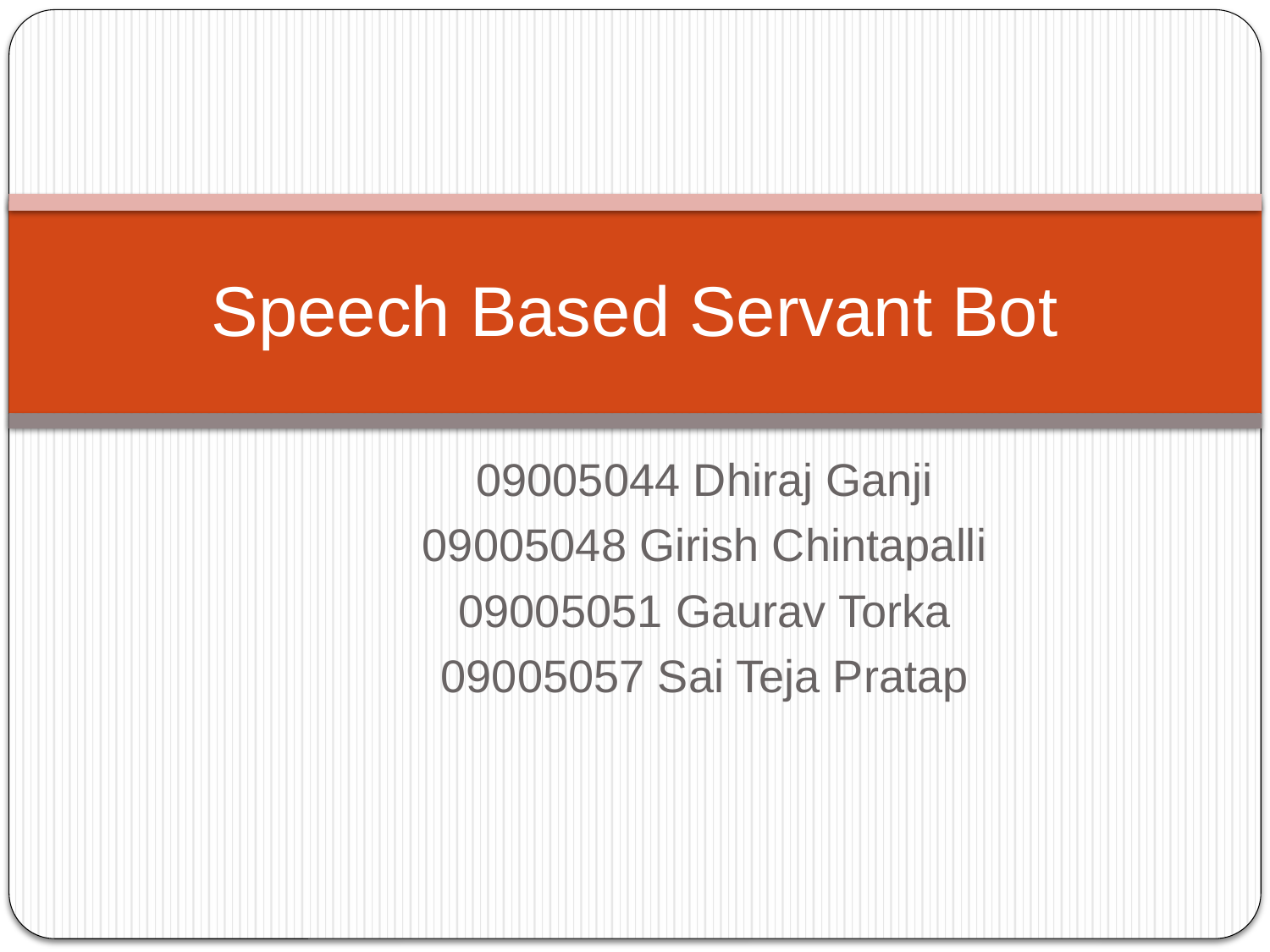

# Speech Based Servant Bot
09005044 Dhiraj Ganji
09005048 Girish Chintapalli
09005051 Gaurav Torka
09005057 Sai Teja Pratap